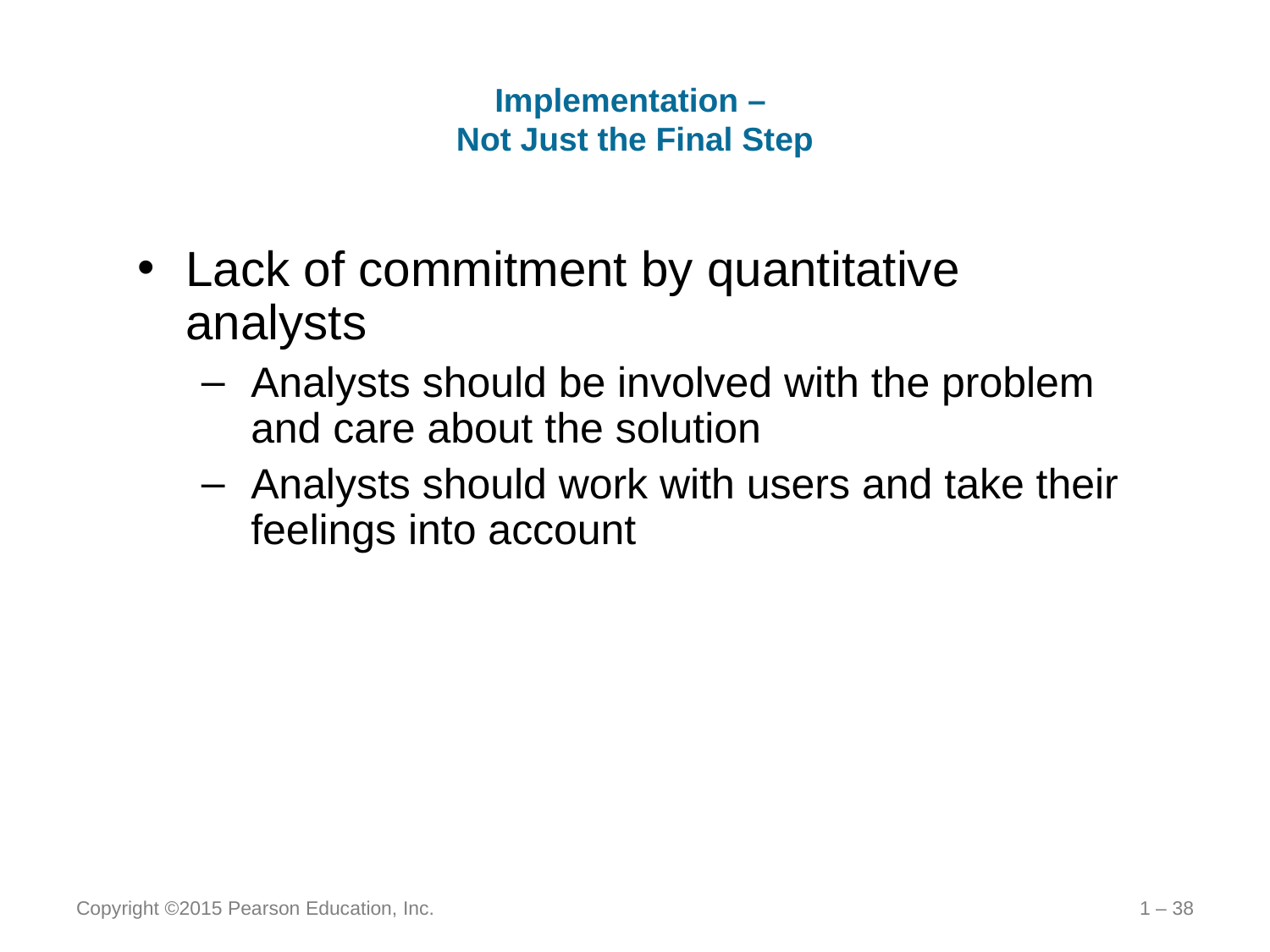

# Implementation – Not Just the Final Step
Lack of commitment by quantitative analysts
Analysts should be involved with the problem and care about the solution
Analysts should work with users and take their feelings into account
Copyright ©2015 Pearson Education, Inc.
1 – 38